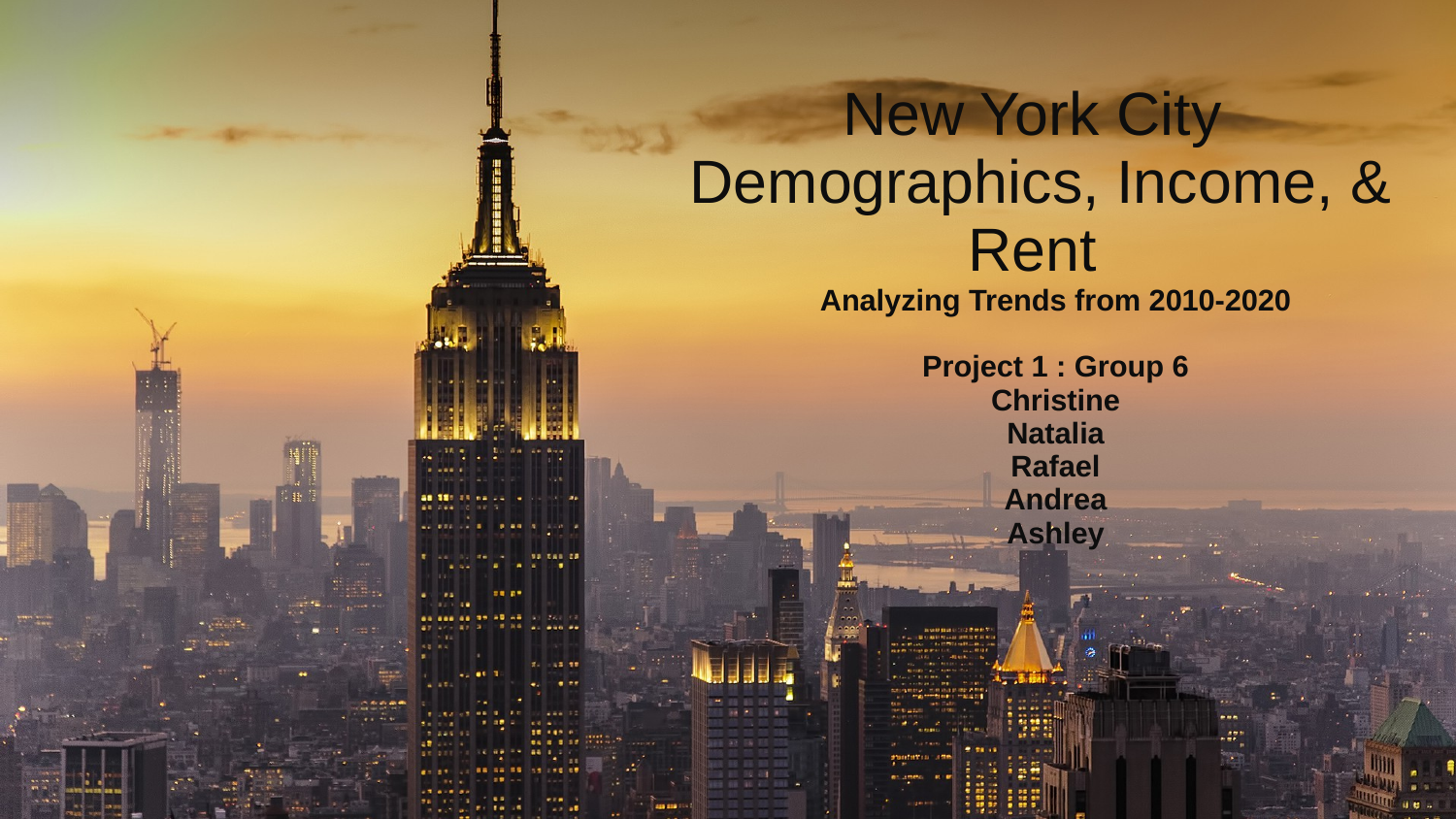

# New York City
 Demographics, Income, & Rent
Analyzing Trends from 2010-2020

Project 1 : Group 6
Christine
Natalia
Rafael
Andrea
Ashley